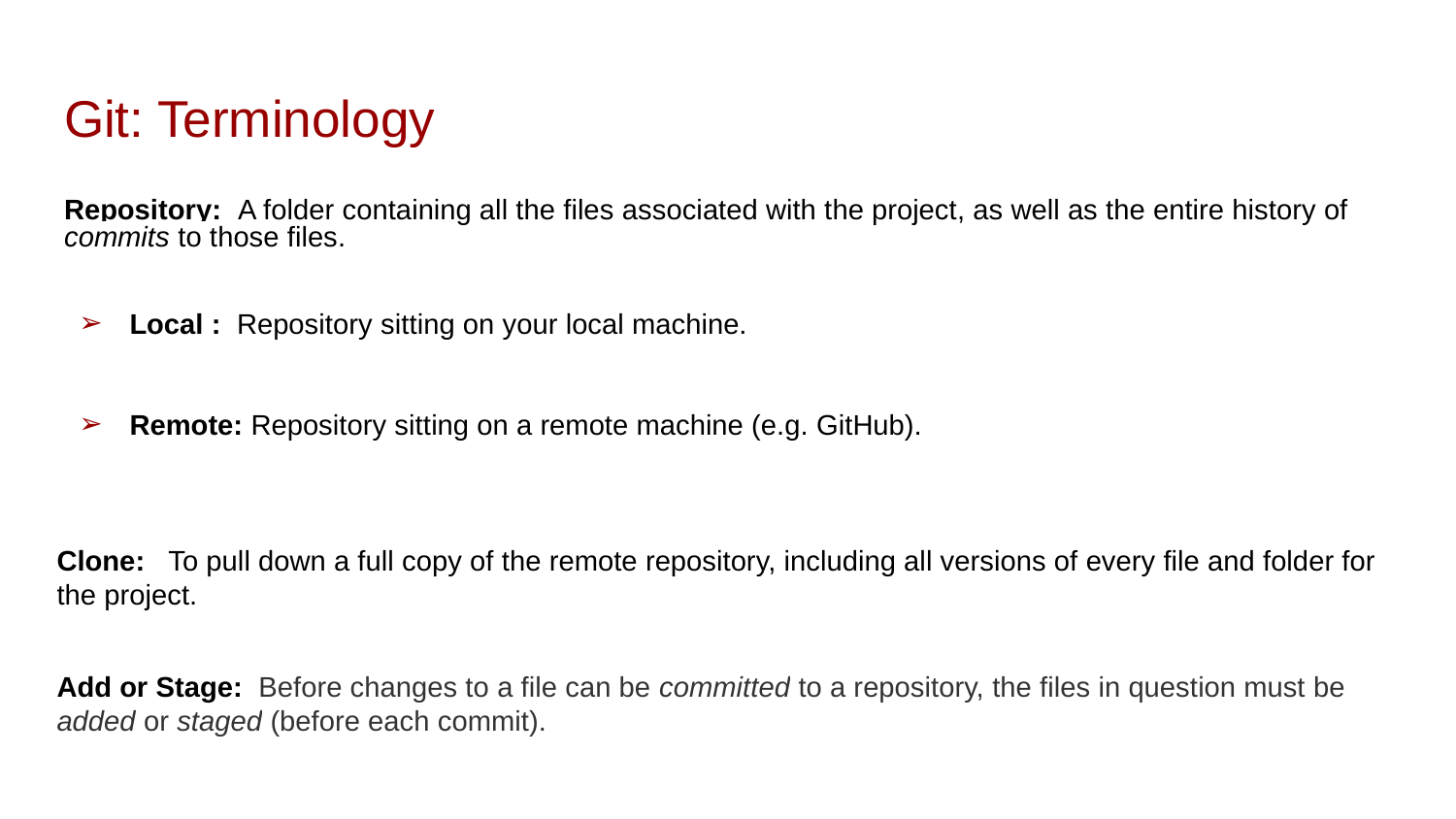

# Git: Terminology
Repository:  A folder containing all the files associated with the project, as well as the entire history of commits to those files.
Local :  Repository sitting on your local machine.
Remote: Repository sitting on a remote machine (e.g. GitHub).
Clone:   To pull down a full copy of the remote repository, including all versions of every file and folder for the project.
Add or Stage:  Before changes to a file can be committed to a repository, the files in question must be added or staged (before each commit).